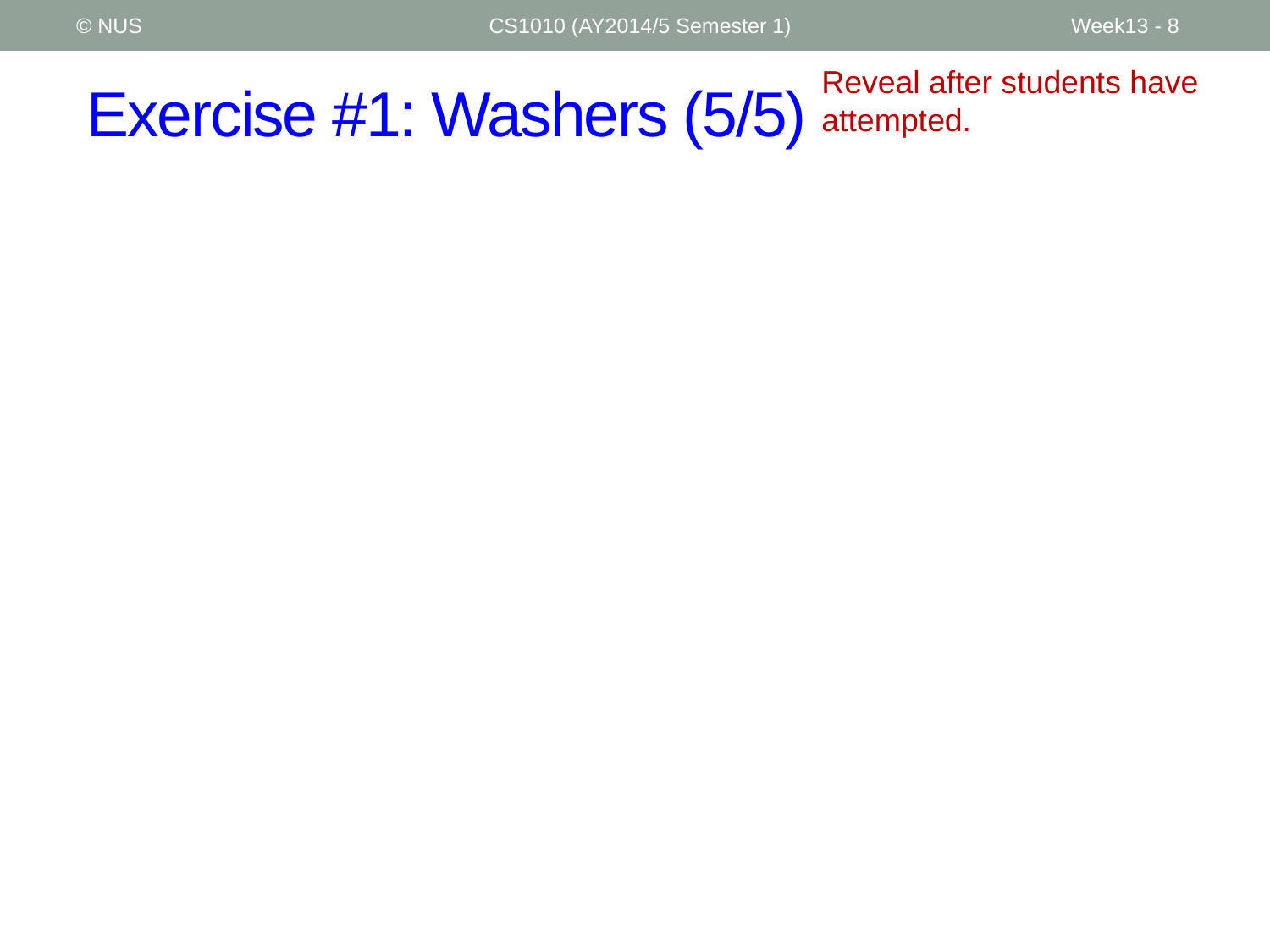

© NUS
CS1010 (AY2014/5 Semester 1)
Week13 - 8
# Exercise #1: Washers (5/5)
Reveal after students have attempted.